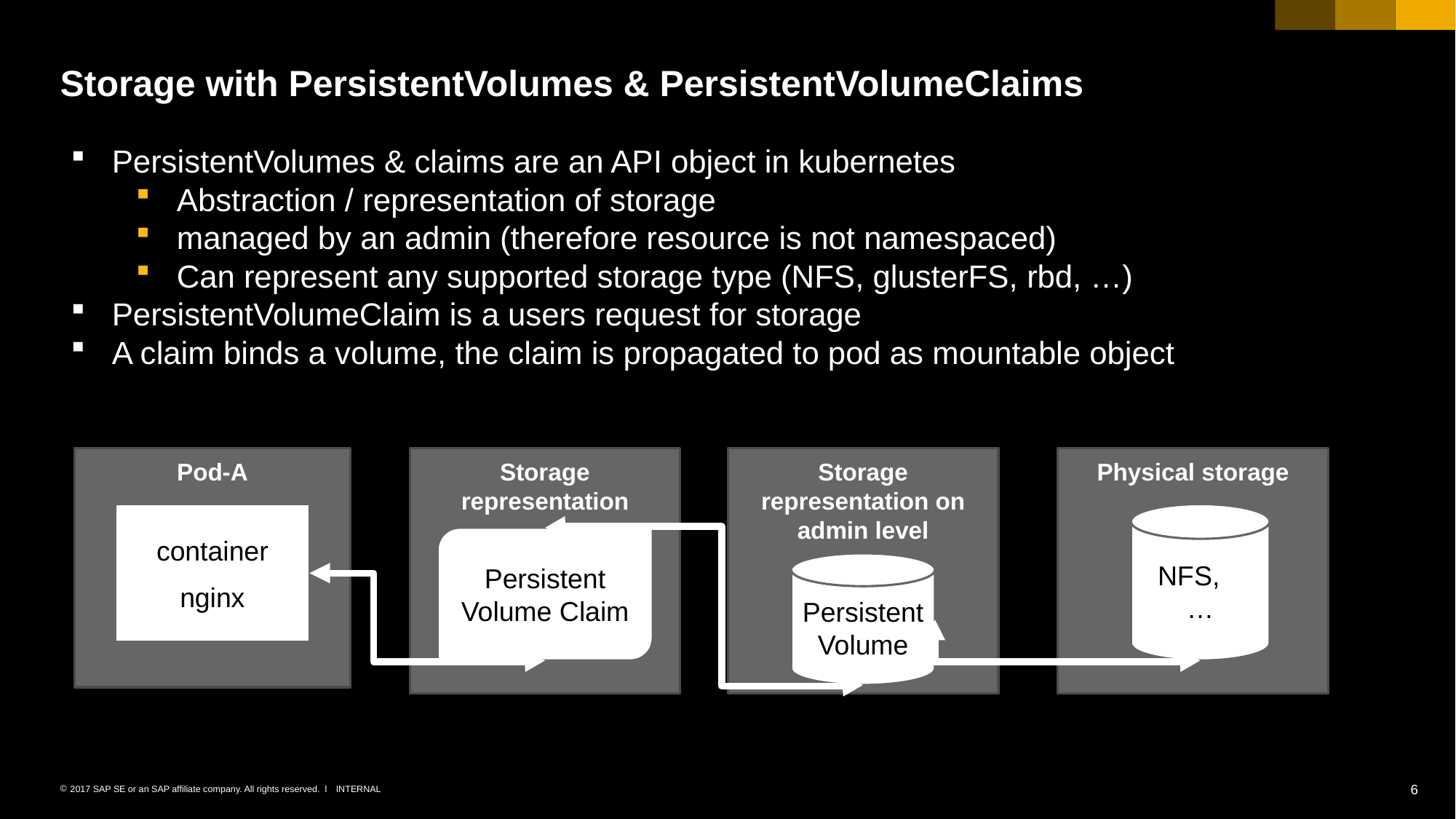

# Storage with PersistentVolumes & PersistentVolumeClaims
PersistentVolumes & claims are an API object in kubernetes
Abstraction / representation of storage
managed by an admin (therefore resource is not namespaced)
Can represent any supported storage type (NFS, glusterFS, rbd, …)
PersistentVolumeClaim is a users request for storage
A claim binds a volume, the claim is propagated to pod as mountable object

Storage representation
Pod-A
Physical storage
Storage representation on admin level
container
nginx
NFS,    …
Persistent Volume Claim
Persistent Volume